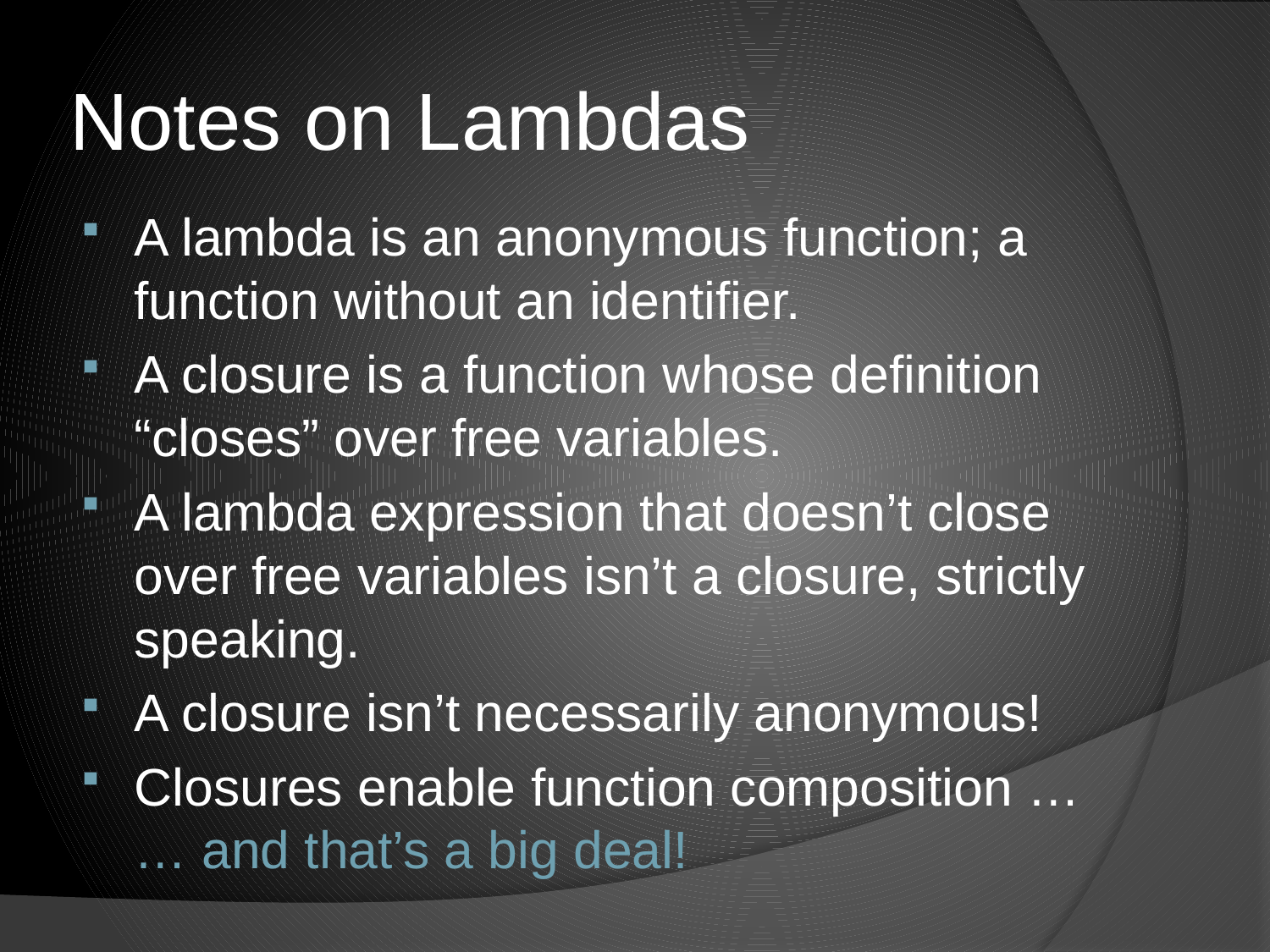

# Notes on Lambdas
A lambda is an anonymous function; a function without an identifier.
A closure is a function whose definition “closes” over free variables.
A lambda expression that doesn’t close over free variables isn’t a closure, strictly speaking.
A closure isn’t necessarily anonymous!
Closures enable function composition …
… and that’s a big deal!